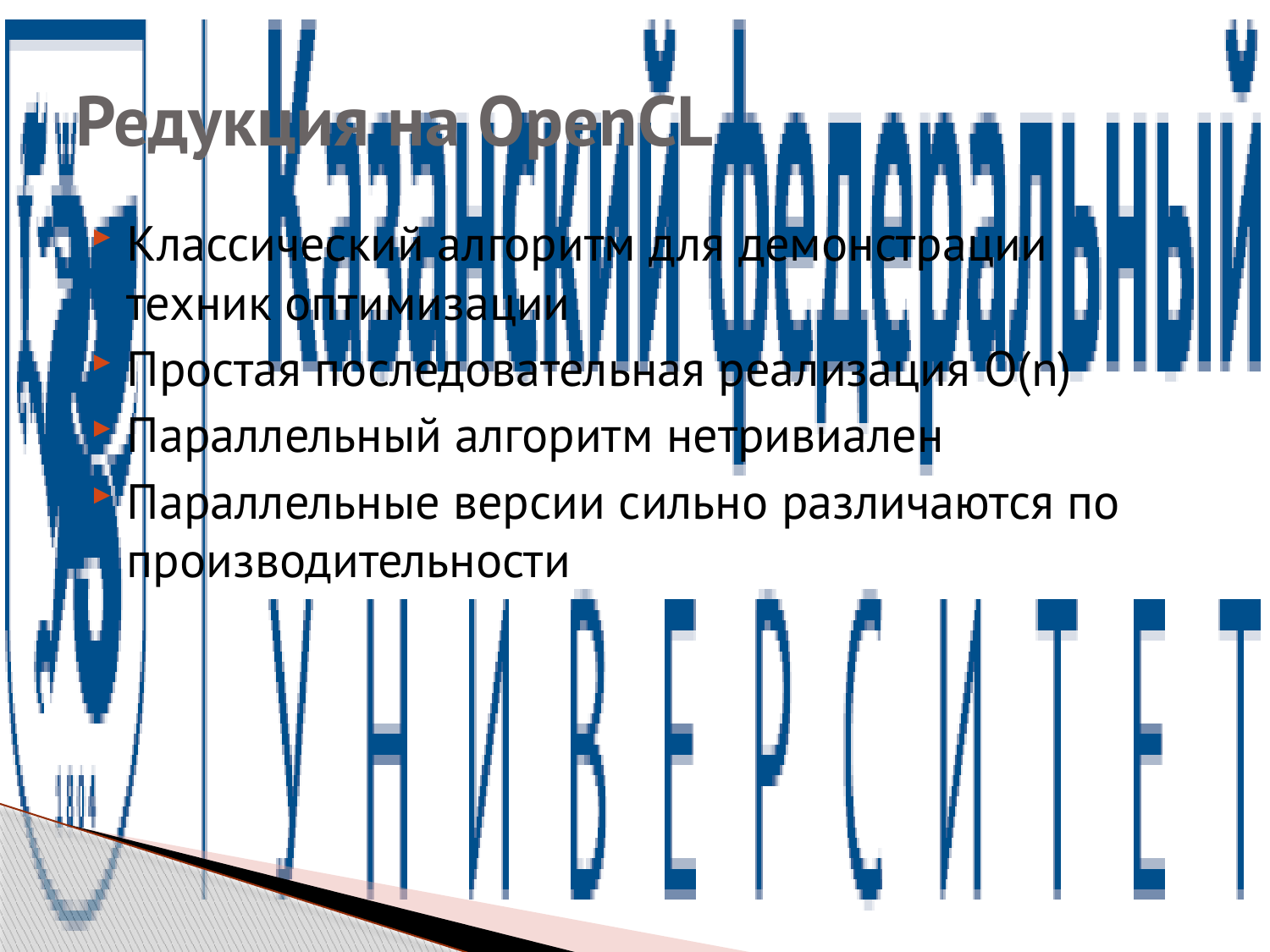

# Редукция на OpenCL
Классический алгоритм для демонстрации техник оптимизации
Простая последовательная реализация O(n)
Параллельный алгоритм нетривиален
Параллельные версии сильно различаются по производительности